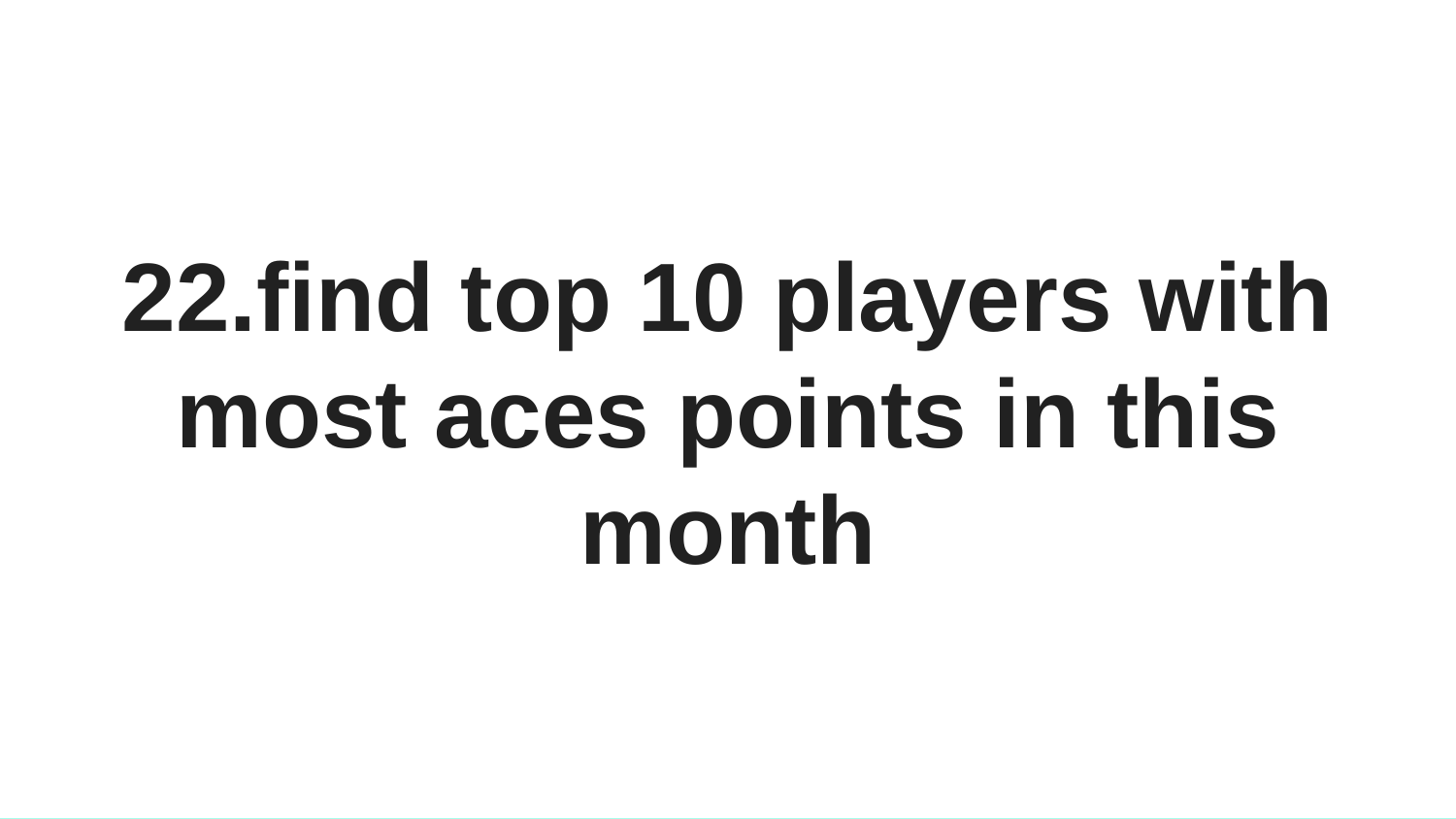

# 22.find top 10 players with most aces points in this month